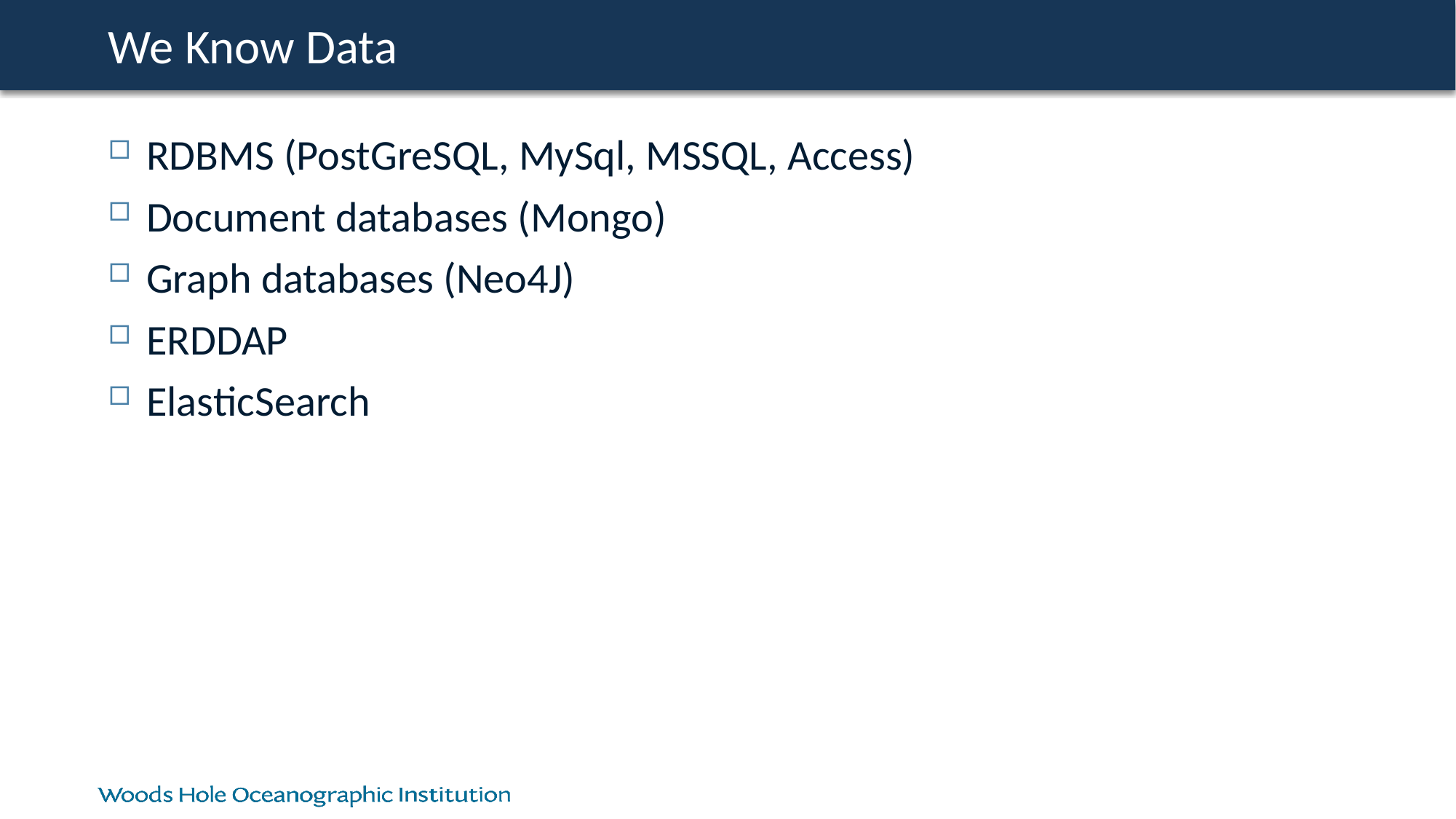

# We Know Data
RDBMS (PostGreSQL, MySql, MSSQL, Access)
Document databases (Mongo)
Graph databases (Neo4J)
ERDDAP
ElasticSearch